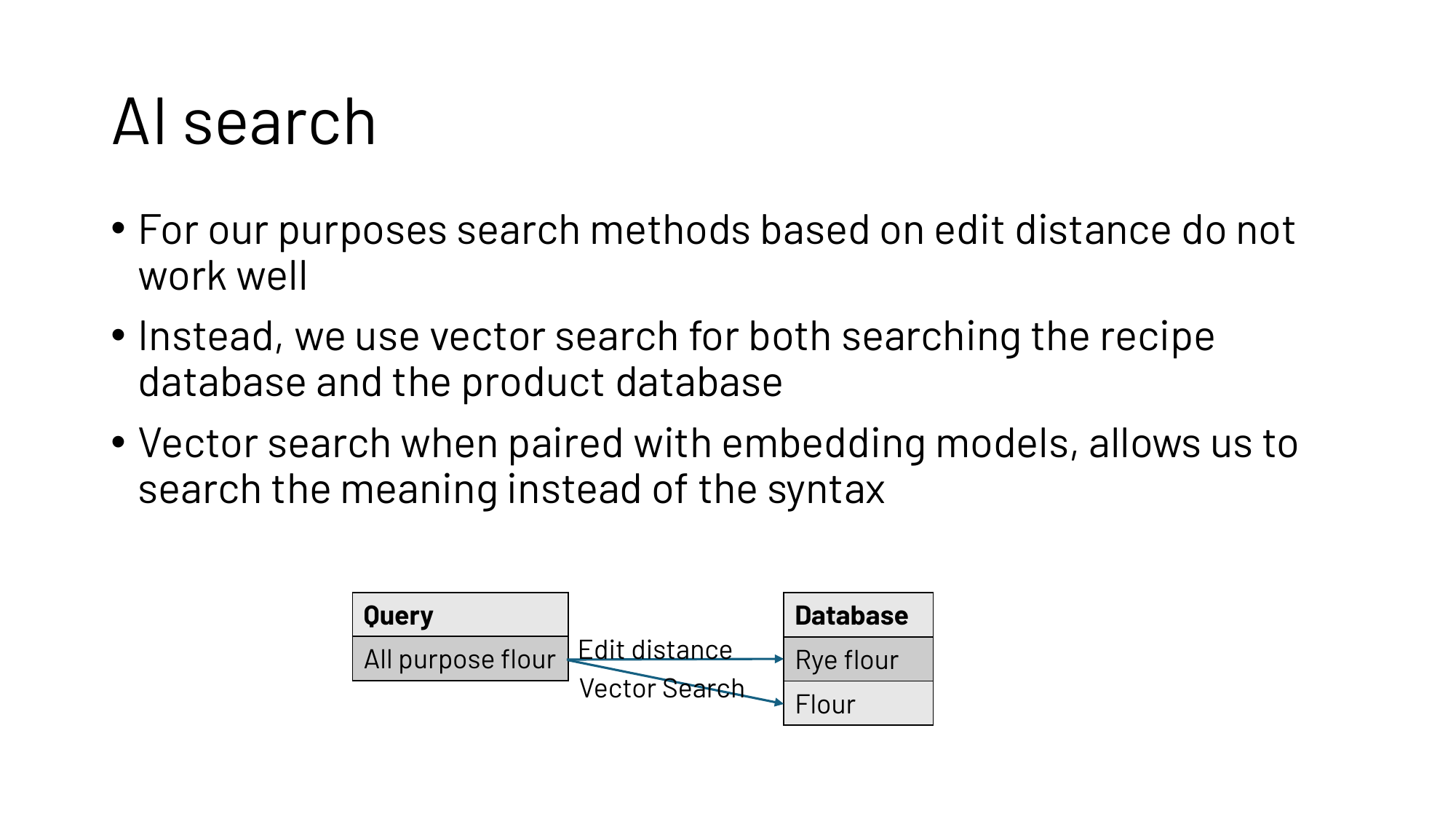

# AI search
For our purposes search methods based on edit distance do not work well
Instead, we use vector search for both searching the recipe database and the product database
Vector search when paired with embedding models, allows us to search the meaning instead of the syntax
| Query |
| --- |
| All purpose flour |
| Database |
| --- |
| Rye flour |
| Flour |
Edit distance
Vector Search